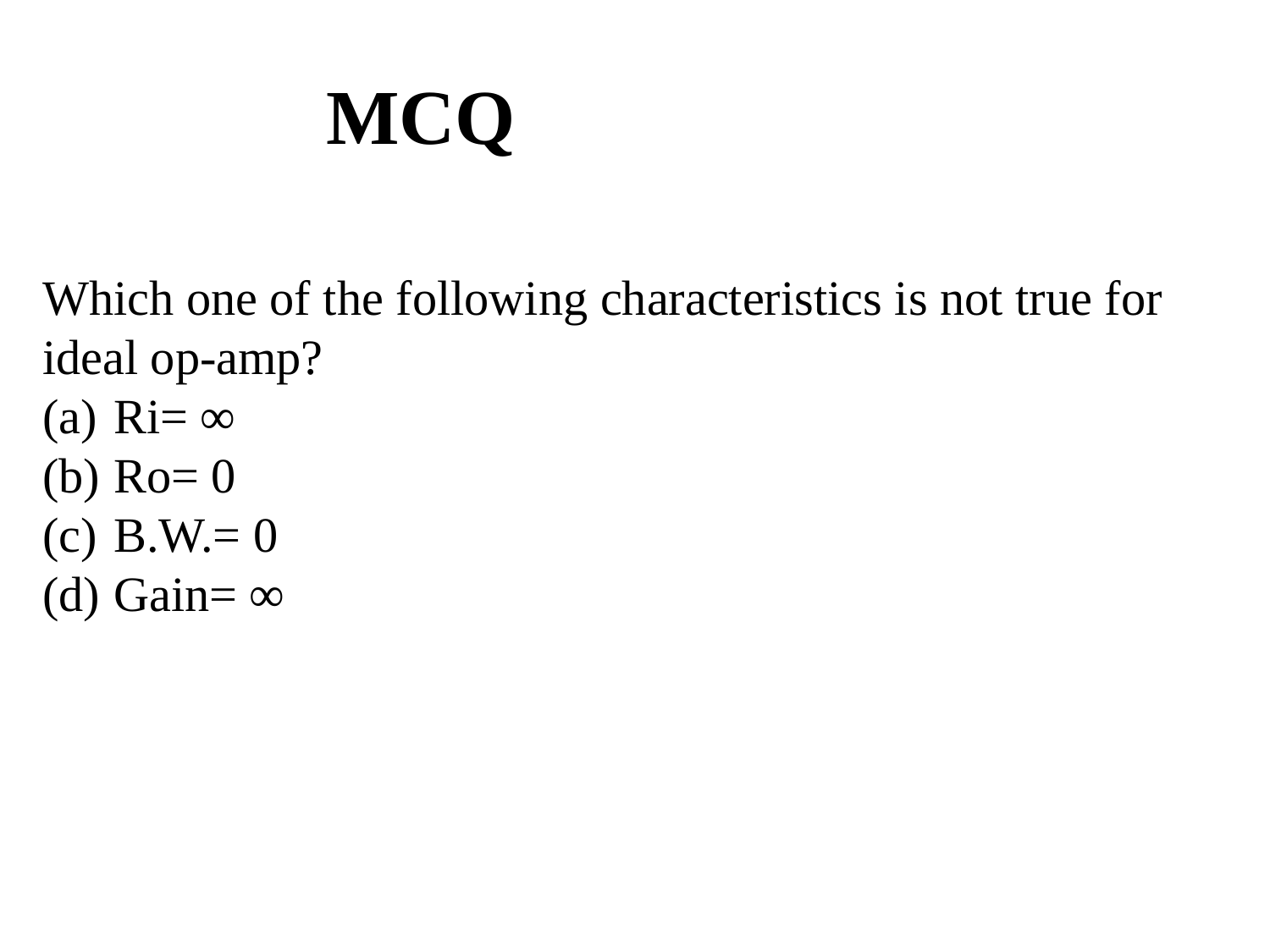

# MCQ
Which one of the following characteristics is not true for ideal op-amp?
Ri= ∞
Ro= 0
B.W.= 0
Gain= ∞